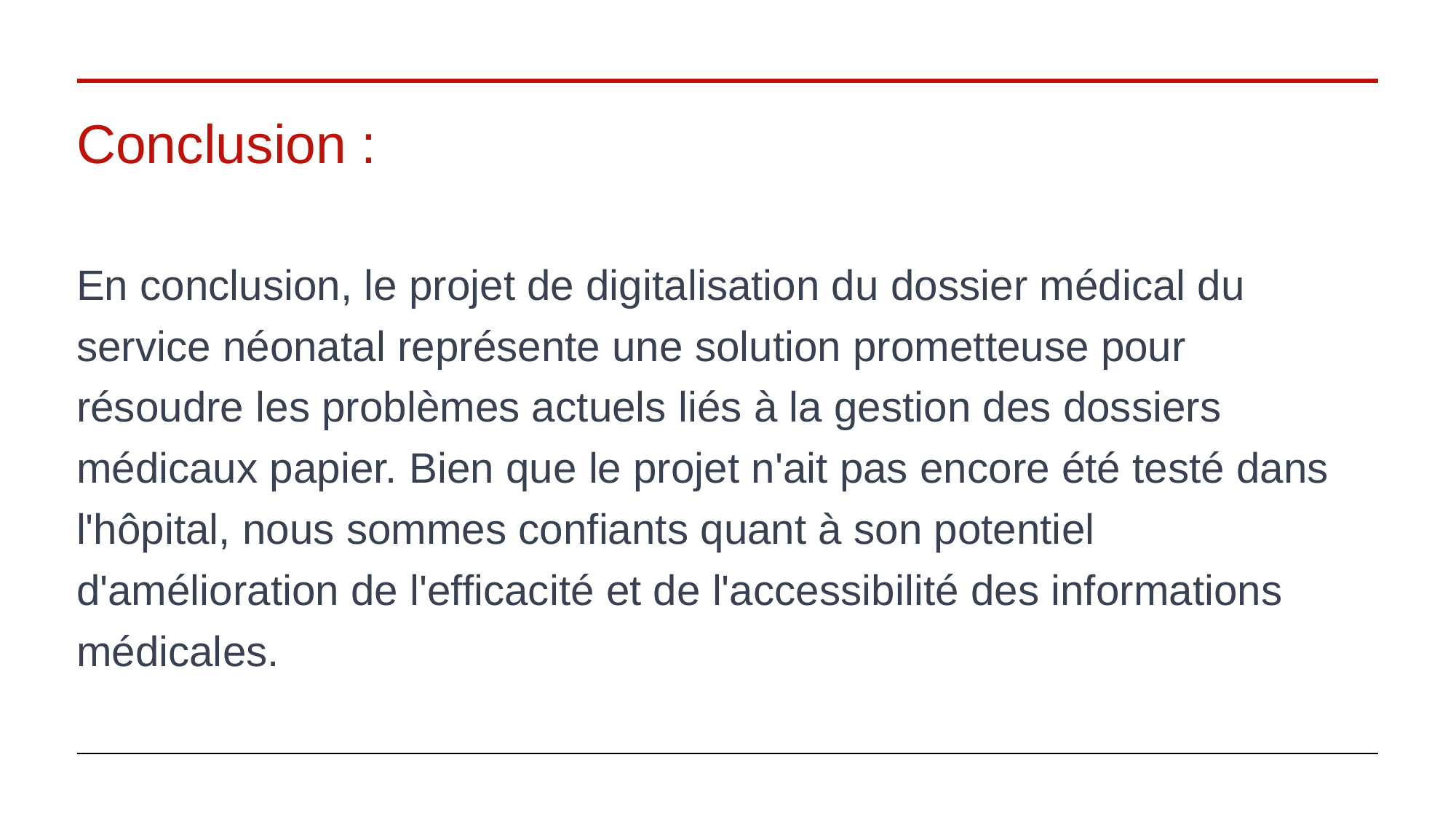

# Conclusion :
En conclusion, le projet de digitalisation du dossier médical du service néonatal représente une solution prometteuse pour résoudre les problèmes actuels liés à la gestion des dossiers médicaux papier. Bien que le projet n'ait pas encore été testé dans l'hôpital, nous sommes confiants quant à son potentiel d'amélioration de l'efficacité et de l'accessibilité des informations médicales.